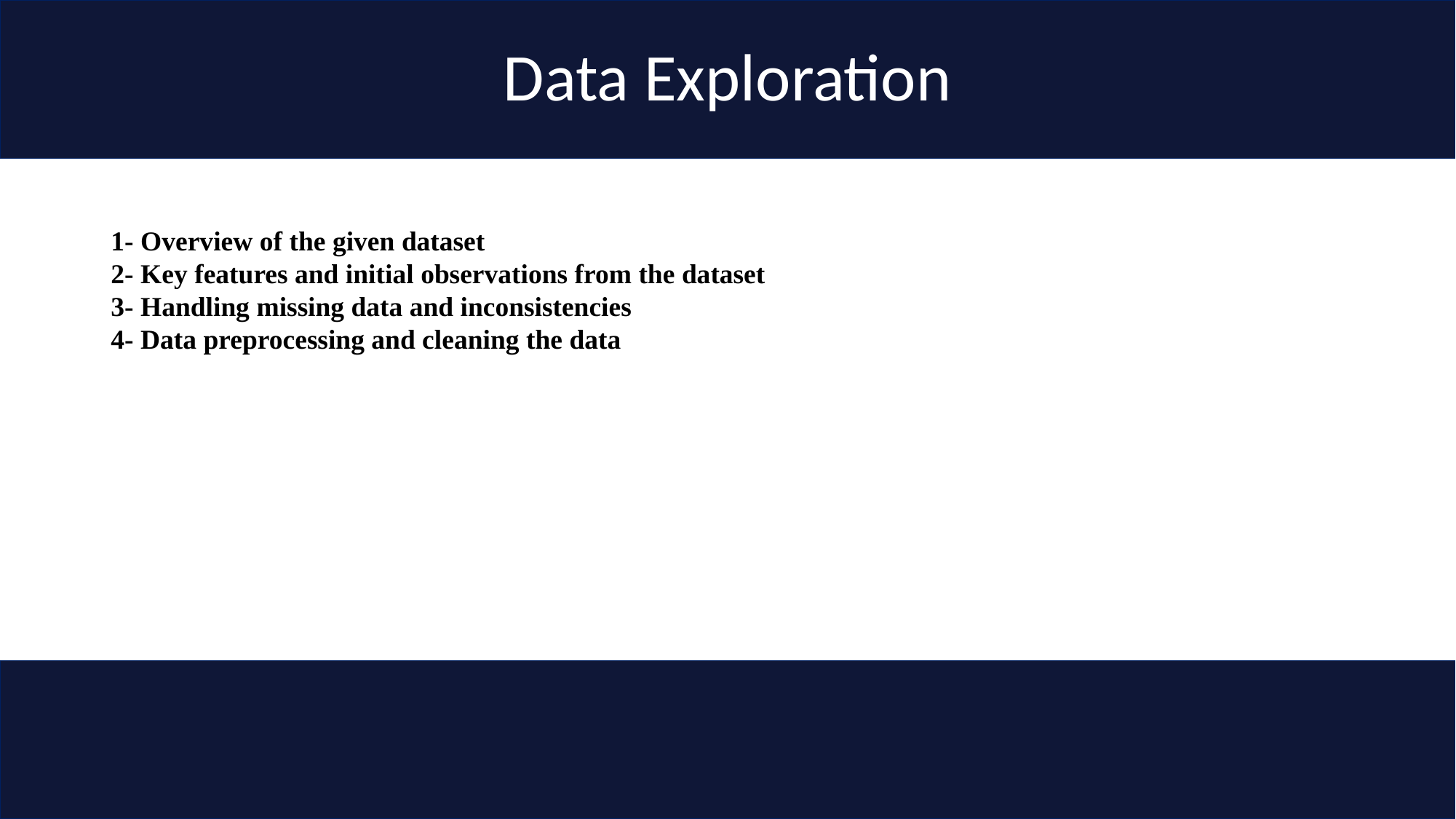

# Data Exploration
1- Overview of the given dataset
2- Key features and initial observations from the dataset
3- Handling missing data and inconsistencies
4- Data preprocessing and cleaning the data